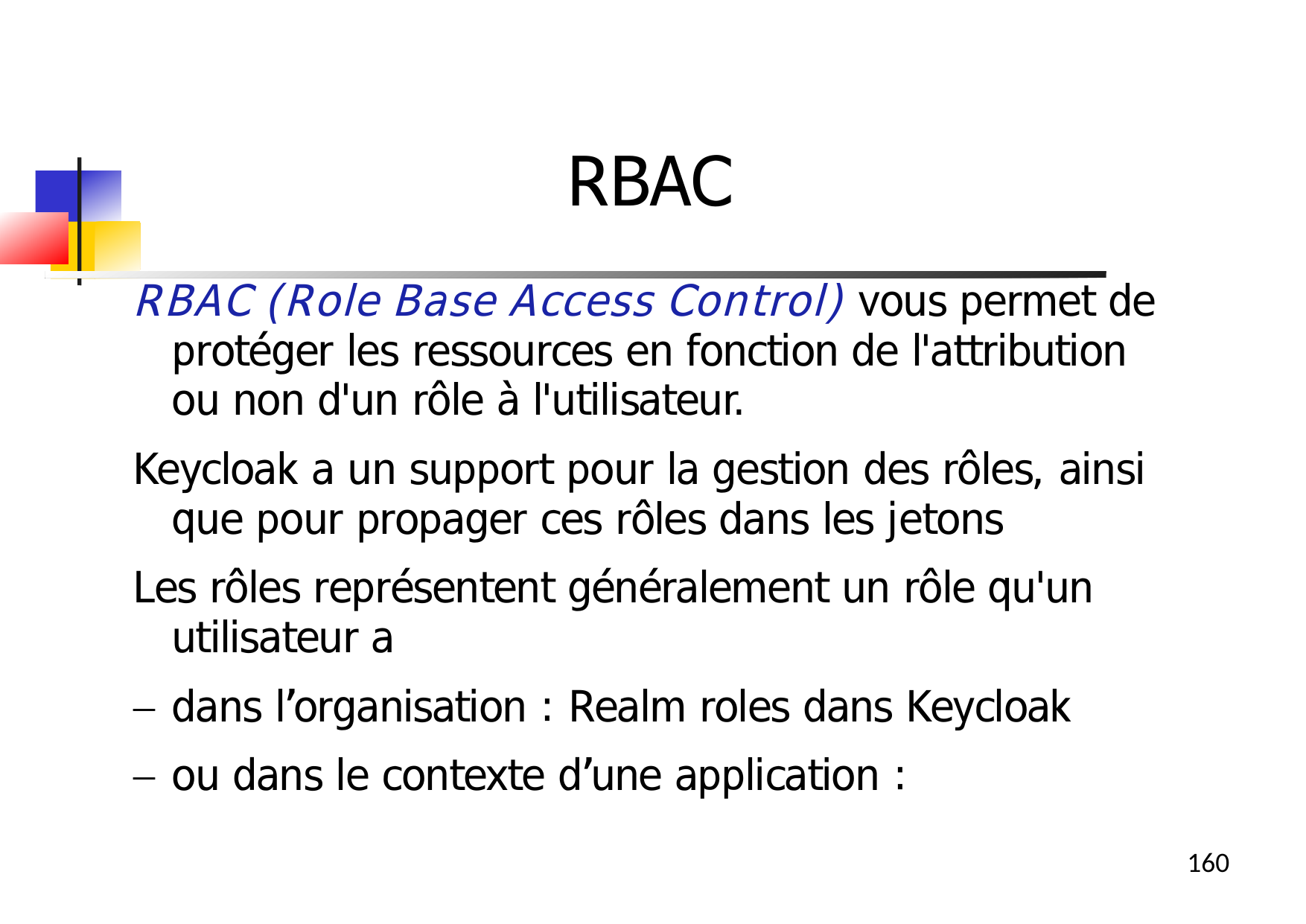

RBAC
RBAC (Role Base Access Control) vous permet de protéger les ressources en fonction de l'attribution ou non d'un rôle à l'utilisateur.
Keycloak a un support pour la gestion des rôles, ainsi que pour propager ces rôles dans les jetons
Les rôles représentent généralement un rôle qu'un utilisateur a
dans l’organisation : Realm roles dans Keycloak
ou dans le contexte d’une application :